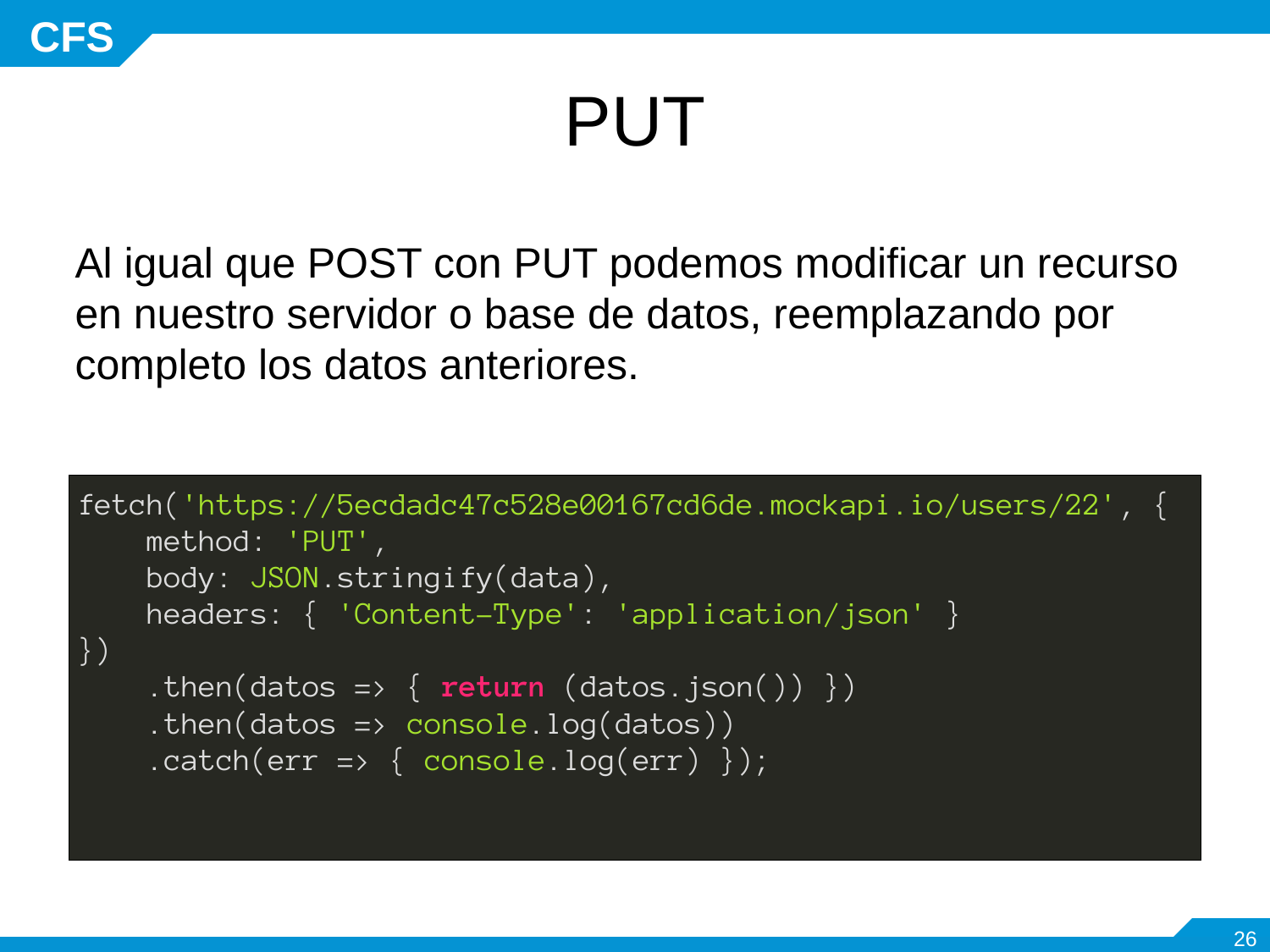

# PUT
Al igual que POST con PUT podemos modificar un recurso en nuestro servidor o base de datos, reemplazando por completo los datos anteriores.
| fetch('https://5ecdadc47c528e00167cd6de.mockapi.io/users/22', { method: 'PUT', body: JSON.stringify(data), headers: { 'Content-Type': 'application/json' } }) .then(datos => { return (datos.json()) }) .then(datos => console.log(datos)) .catch(err => { console.log(err) }); |
| --- |
26